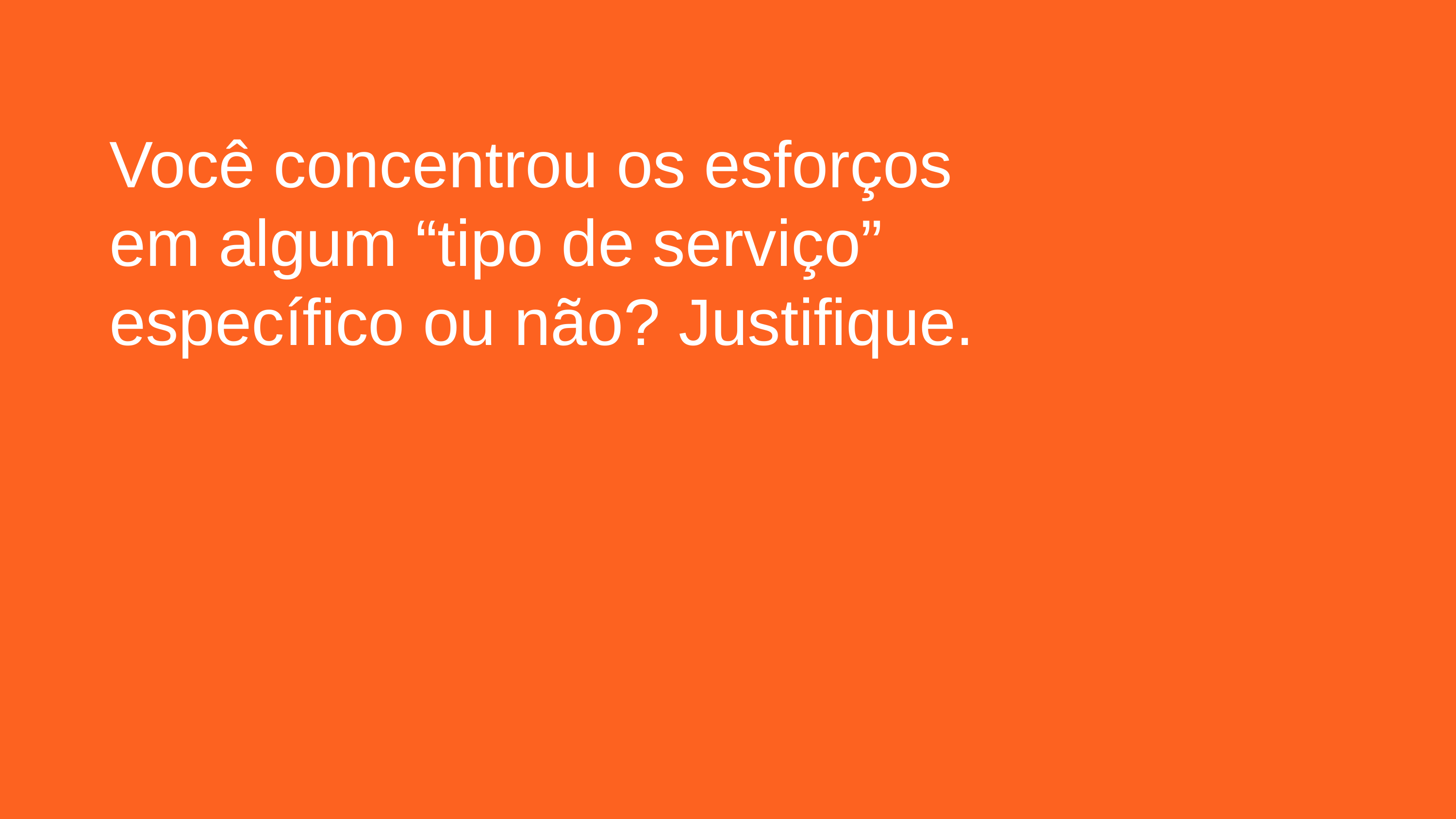

Você concentrou os esforços em algum “tipo de serviço” específico ou não? Justifique.